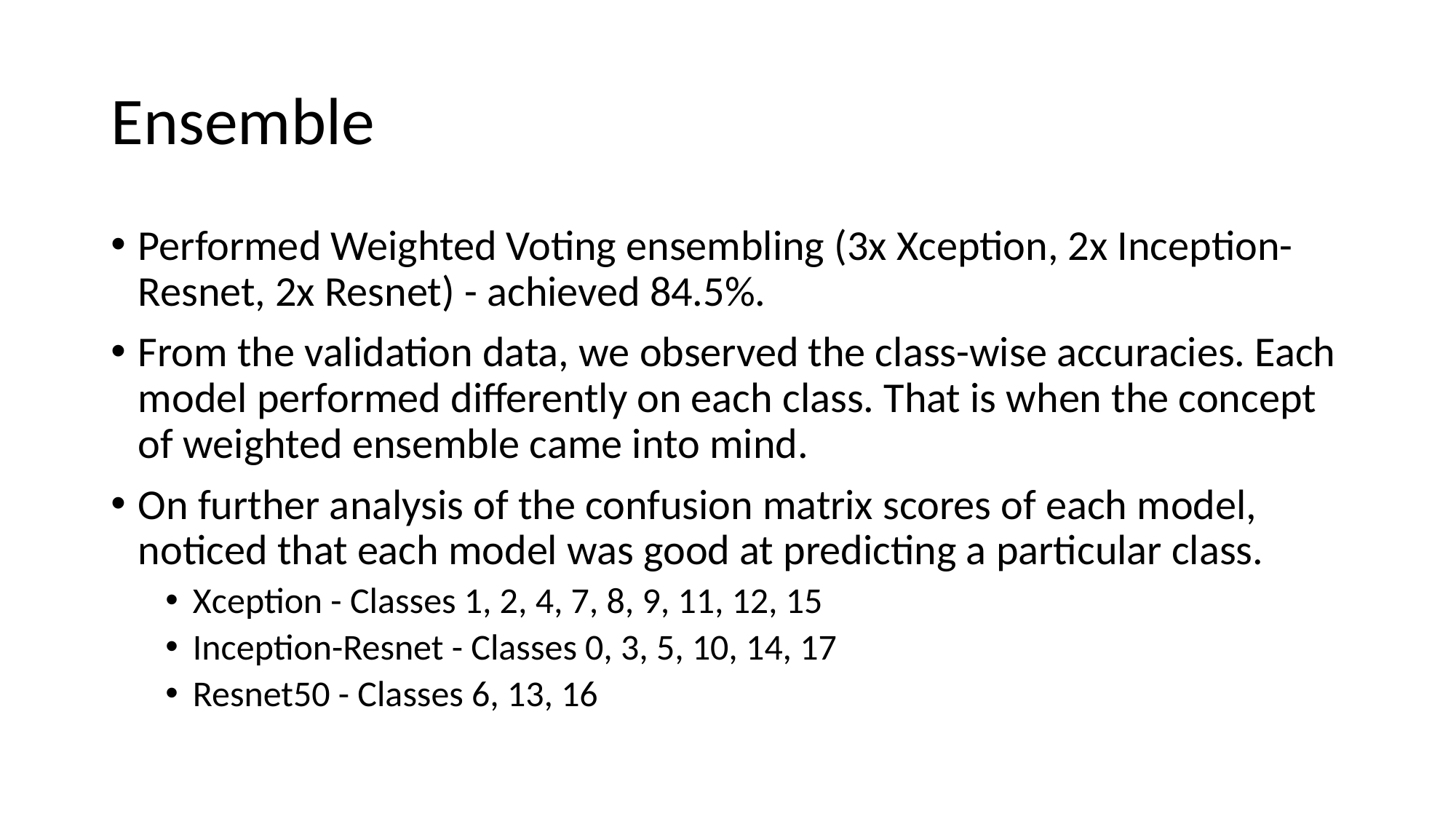

# Ensemble
Performed Weighted Voting ensembling (3x Xception, 2x Inception-Resnet, 2x Resnet) - achieved 84.5%.
From the validation data, we observed the class-wise accuracies. Each model performed differently on each class. That is when the concept of weighted ensemble came into mind.
On further analysis of the confusion matrix scores of each model, noticed that each model was good at predicting a particular class.
Xception - Classes 1, 2, 4, 7, 8, 9, 11, 12, 15
Inception-Resnet - Classes 0, 3, 5, 10, 14, 17
Resnet50 - Classes 6, 13, 16